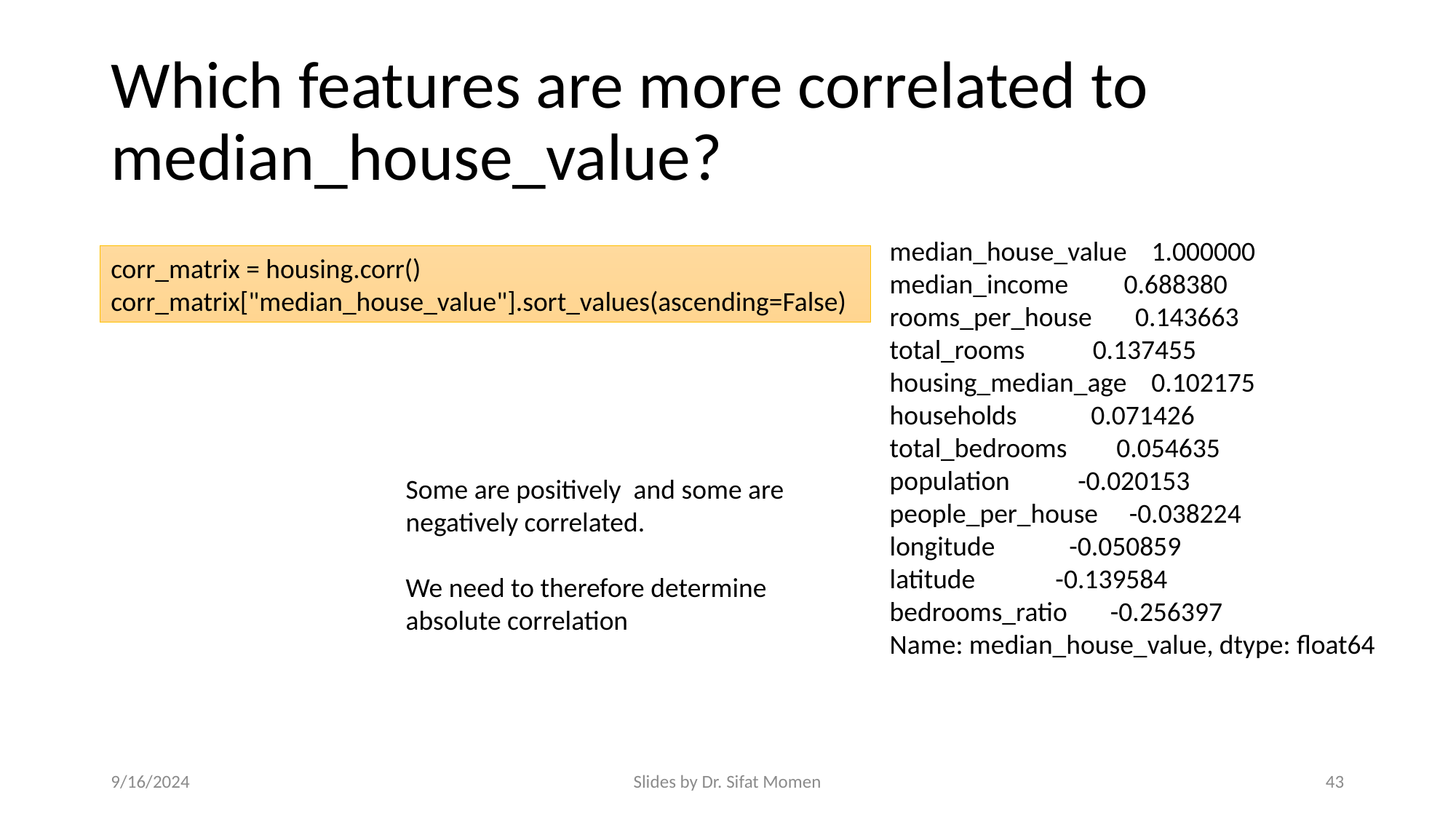

# Which features are more correlated to median_house_value?
median_house_value    1.000000
median_income         0.688380
rooms_per_house       0.143663
total_rooms           0.137455
housing_median_age    0.102175
households            0.071426
total_bedrooms        0.054635
population           -0.020153
people_per_house     -0.038224
longitude            -0.050859
latitude             -0.139584
bedrooms_ratio       -0.256397
Name: median_house_value, dtype: float64
corr_matrix = housing.corr()
corr_matrix["median_house_value"].sort_values(ascending=False)
Some are positively  and some are negatively correlated.

We need to therefore determine absolute correlation
9/16/2024
Slides by Dr. Sifat Momen
43